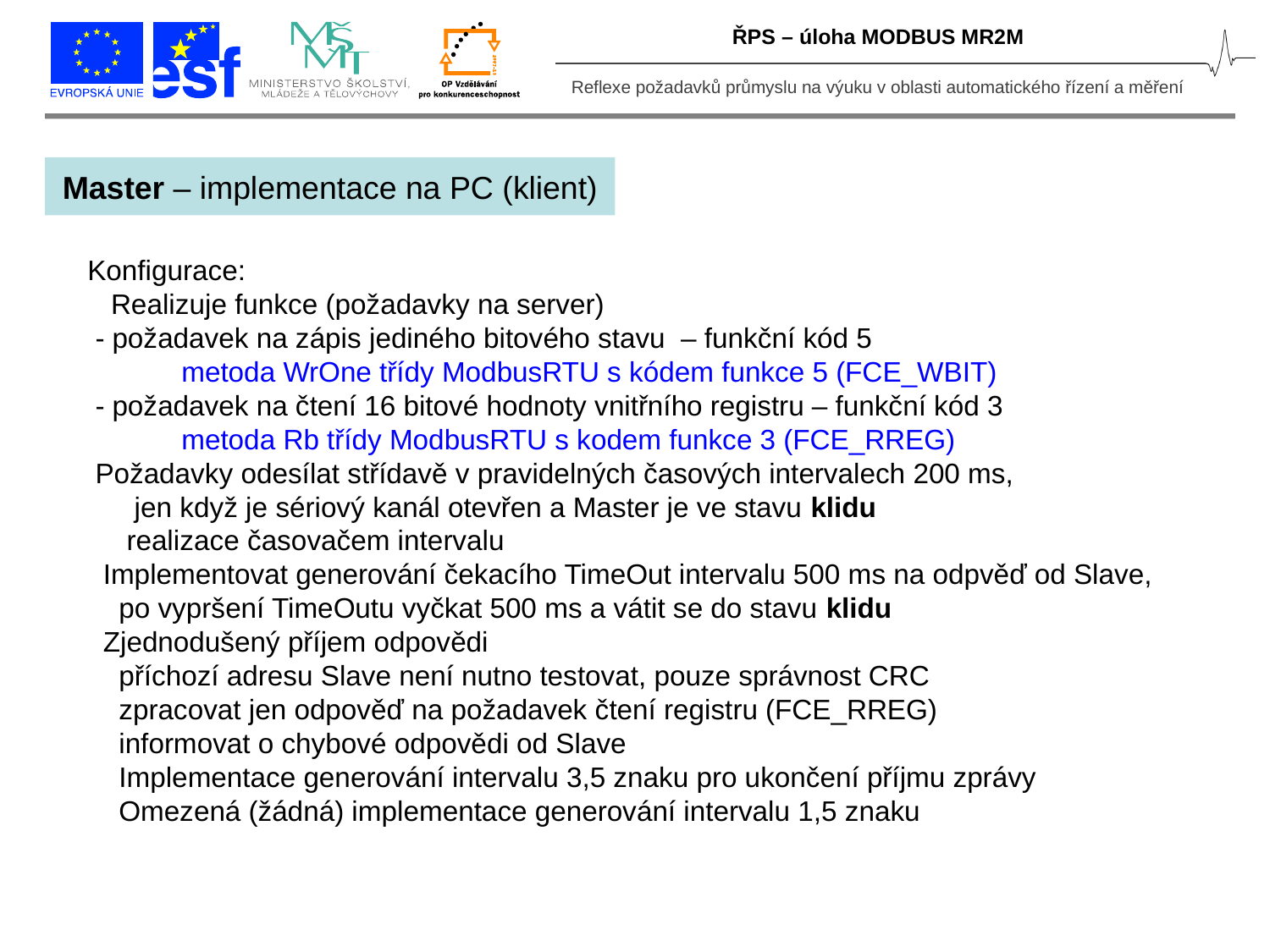

ŘPS – úloha MODBUS MR2M

Master – implementace na PC (klient)
Konfigurace:
   Realizuje funkce (požadavky na server)
 - požadavek na zápis jediného bitového stavu  – funkční kód 5
            metoda WrOne třídy ModbusRTU s kódem funkce 5 (FCE_WBIT)
 - požadavek na čtení 16 bitové hodnoty vnitřního registru – funkční kód 3
            metoda Rb třídy ModbusRTU s kodem funkce 3 (FCE_RREG)
 Požadavky odesílat střídavě v pravidelných časových intervalech 200 ms,
      jen když je sériový kanál otevřen a Master je ve stavu klidu
     realizace časovačem intervalu
  Implementovat generování čekacího TimeOut intervalu 500 ms na odpvěď od Slave,
    po vypršení TimeOutu vyčkat 500 ms a vátit se do stavu klidu
  Zjednodušený příjem odpovědi
    příchozí adresu Slave není nutno testovat, pouze správnost CRC
    zpracovat jen odpověď na požadavek čtení registru (FCE_RREG)
    informovat o chybové odpovědi od Slave
    Implementace generování intervalu 3,5 znaku pro ukončení příjmu zprávy
    Omezená (žádná) implementace generování intervalu 1,5 znaku